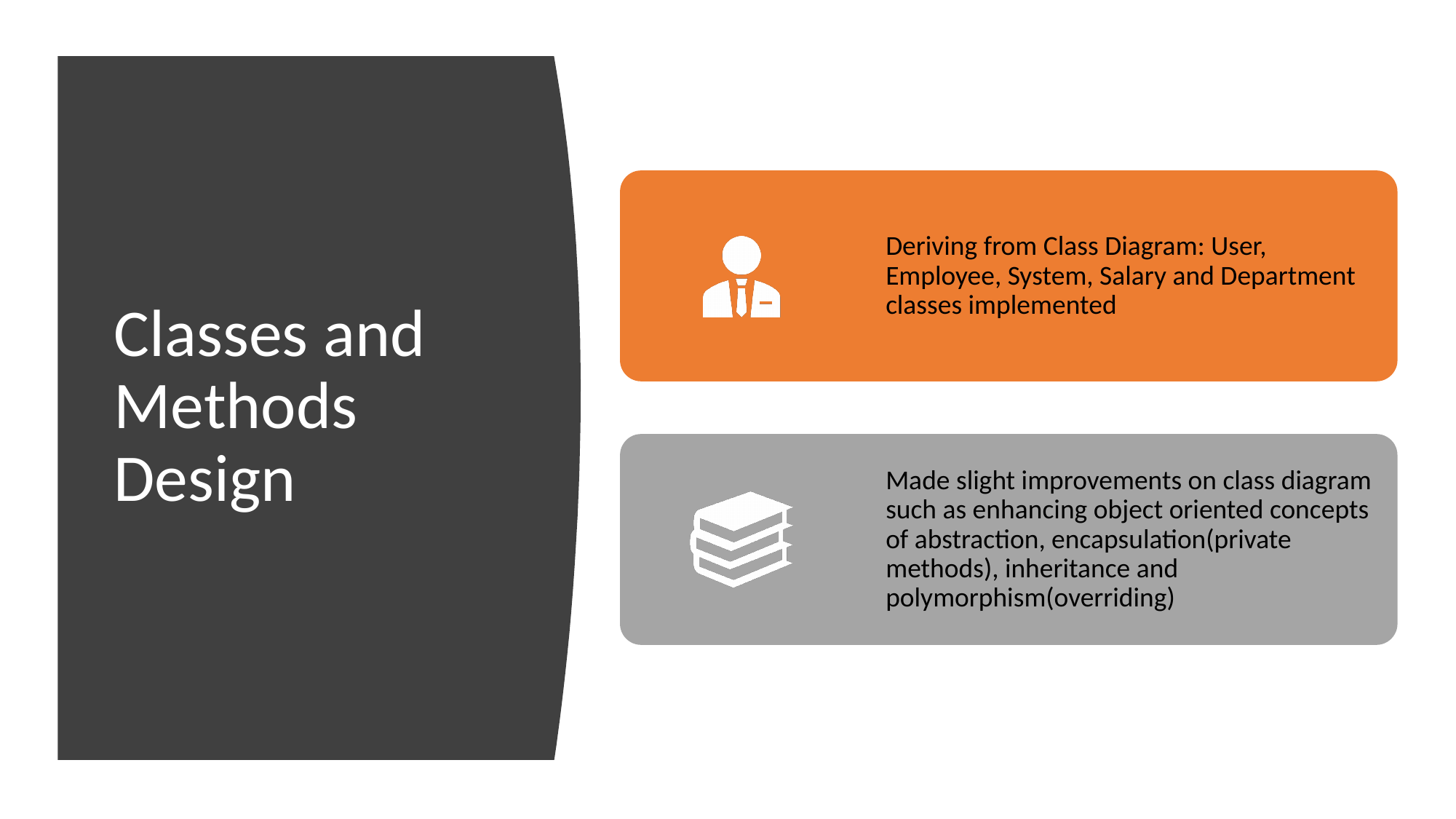

Deriving from Class Diagram: User, Employee, System, Salary and Department classes implemented
Made slight improvements on class diagram such as enhancing object oriented concepts of abstraction, encapsulation(private methods), inheritance and polymorphism(overriding)

# Classes and Methods Design